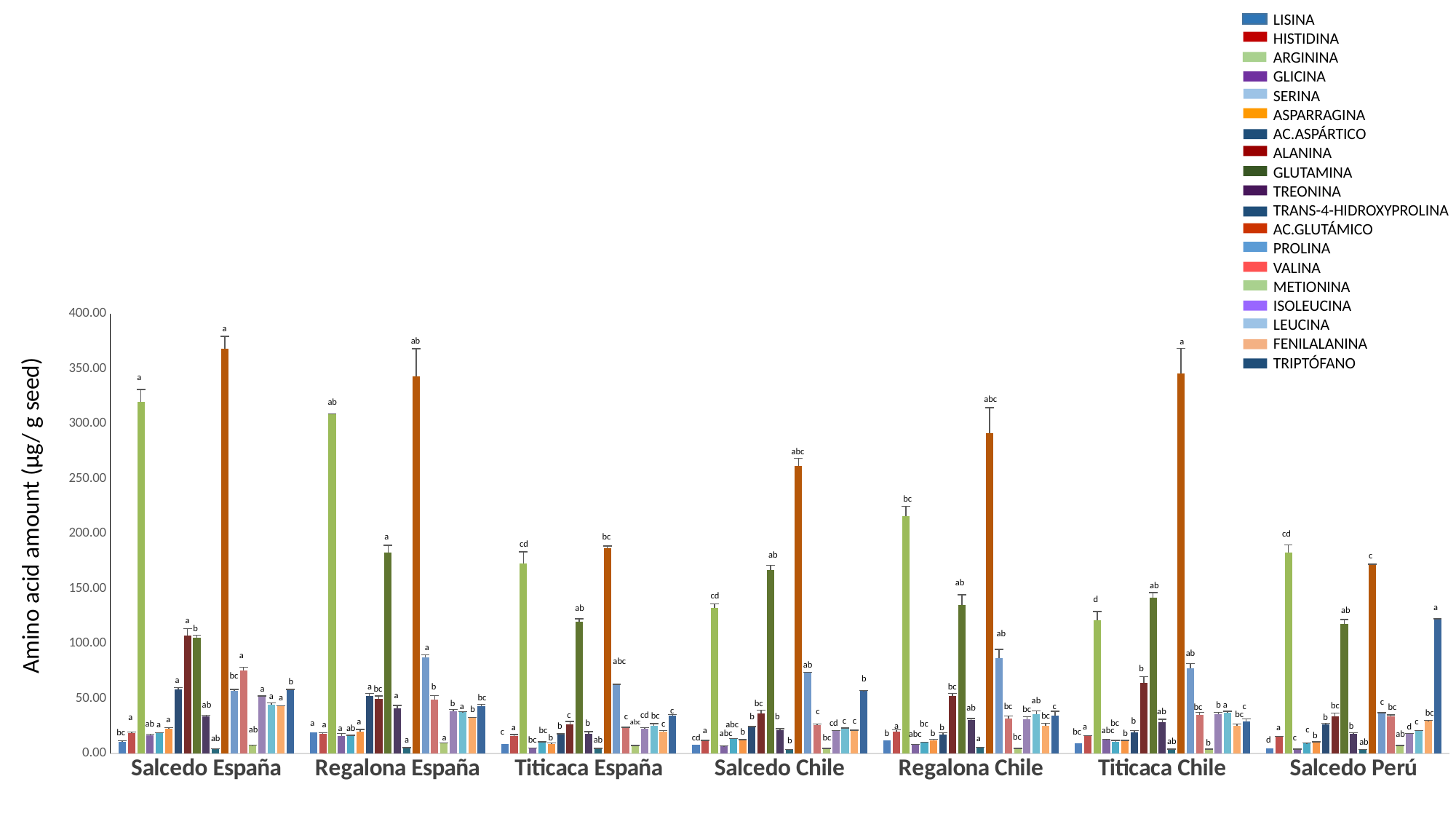

LISINA
HISTIDINA
ARGININA
GLICINA
SERINA
ASPARRAGINA
AC.ASPÁRTICO
ALANINA
GLUTAMINA
TREONINA
TRANS-4-HIDROXYPROLINA
AC.GLUTÁMICO
PROLINA
VALINA
METIONINA
ISOLEUCINA
LEUCINA
FENILALANINA
TRIPTÓFANO

### Chart

| Category |  |  |  |  |  |  |  |  |  |  |  |  |  |  |  |  |  |  |  |
|---|---|---|---|---|---|---|---|---|---|---|---|---|---|---|---|---|---|---|---|
| Salcedo España | 10.605141098443799 | 18.71667605878018 | 319.65299752915166 | 16.330356755819498 | 18.204625254670766 | 22.562746542979756 | 58.017794442758685 | 107.21531058996922 | 105.36705102085048 | 33.55639602930339 | 3.969612900429147 | 367.79227534786935 | 56.96118167237418 | 75.6518488014218 | 7.388161602150071 | 52.07637955698123 | 44.2606961723525 | 43.16832112358576 | 57.77233516840782 |
| Regalona España | 19.087458292054123 | 18.078721327397652 | 308.21110250363927 | 15.81547401682254 | 15.812305262271462 | 20.07742583491202 | 52.30123380362471 | 49.84517710464685 | 182.9732368625291 | 40.92563235273918 | 4.896831282753044 | 343.1373205478446 | 87.51307567075146 | 48.97294021512884 | 9.292052073250085 | 38.53815288829105 | 37.42262030274105 | 32.138108037839736 | 43.06534329417075 |
| Titicaca España | 8.5051363972614 | 15.728551793210732 | 172.7172561333865 | 4.540296630937414 | 9.649010316936032 | 8.70986166964495 | 16.86186599855703 | 26.292071424005066 | 119.46318978717704 | 17.97758068002277 | 4.353170882434419 | 186.7757558091747 | 62.473077485090826 | 23.85591678869003 | 6.446753163728465 | 22.729642392895954 | 25.377562110146762 | 20.08172267564515 | 34.11910292277671 |
| Salcedo Chile | 7.696105671032079 | 11.46052354920101 | 132.24911390123754 | 6.362264207617446 | 12.915077195722695 | 11.99143187552565 | 23.601766190075693 | 36.47610537065962 | 166.8182296047098 | 21.35009912291241 | 3.3833203171933195 | 261.2776718130482 | 73.1500811005647 | 26.05562147062357 | 4.688063198365973 | 20.62864201609996 | 22.53994953742641 | 21.01555929352397 | 56.64367565781569 |
| Regalona Chile | 11.866856413511615 | 19.582147415552416 | 216.05971565274962 | 7.912375180020613 | 9.794486420814819 | 12.053702452375589 | 17.322931383991644 | 51.99609585628383 | 134.8977209902328 | 30.141081557016193 | 5.0857956057906915 | 291.14366839349947 | 86.78102668059054 | 31.45924196817986 | 4.331586024257565 | 30.89870385158794 | 35.61080737965067 | 25.048460525148283 | 34.64245005494468 |
| Titicaca Chile | 9.052870223568325 | 16.06812882000941 | 121.20165483837464 | 12.37908009363636 | 10.845718357100495 | 11.48118373653015 | 19.141005250653777 | 64.04976847695822 | 141.95471277010327 | 28.705640125793476 | 3.8221536110429724 | 345.3155268571963 | 77.18094186463365 | 35.07018284697937 | 3.5715009560874056 | 35.45657834872636 | 36.96853663186405 | 25.126624408726077 | 29.224833893651645 |
| Salcedo Perú | 4.5793830479694355 | 15.396625802384964 | 182.6668767768244 | 3.8302224166098506 | 8.986550805922533 | 10.300596884366517 | 26.34652739364781 | 33.74696090664677 | 117.76197306302018 | 17.616611137553548 | 3.6097675495581254 | 171.1506425511661 | 36.6987406254422 | 33.44208677978311 | 7.059379703358761 | 17.568371560518155 | 20.232643400182667 | 29.711720287636517 | 121.94337960044766 |
a
ab
a
a
abc
ab
abc
 bc
 cd
a
 bc
 cd
 ab
 c
ab
ab
 cd
 d
  a
 ab
ab
a
b
ab
a
ab
a
 abc
ab
b
bc
 b
a
b
a
b
bc
a
bc
a
a
a
 bc
ab
 c
 b
 bc
ab
a
b
bc
 a
bc
c
 c
 bc
bc
ab
 b
bc
 c
c
ab
 bc
 bc
 c
 cd
 bc
bc
 b
 b
 c
a
b
a
 c
 c
b
a
 c
 abc
 b
a
cd
bc
 c
 bc
ab
 abc
a
a
 a
 b
b
 a
 d
 a
 a
 b
a
ab
ab
 c
abc
 bc
 a
 bc
 c
 b
bc
b
 b
 b
 abc
 abc
 ab
b
bc
 b
bc
 c
a
 cd
a
ab
 d
a
 bc
 ab
 b
ab
ab
b
Amino acid amount (µg/ g seed)